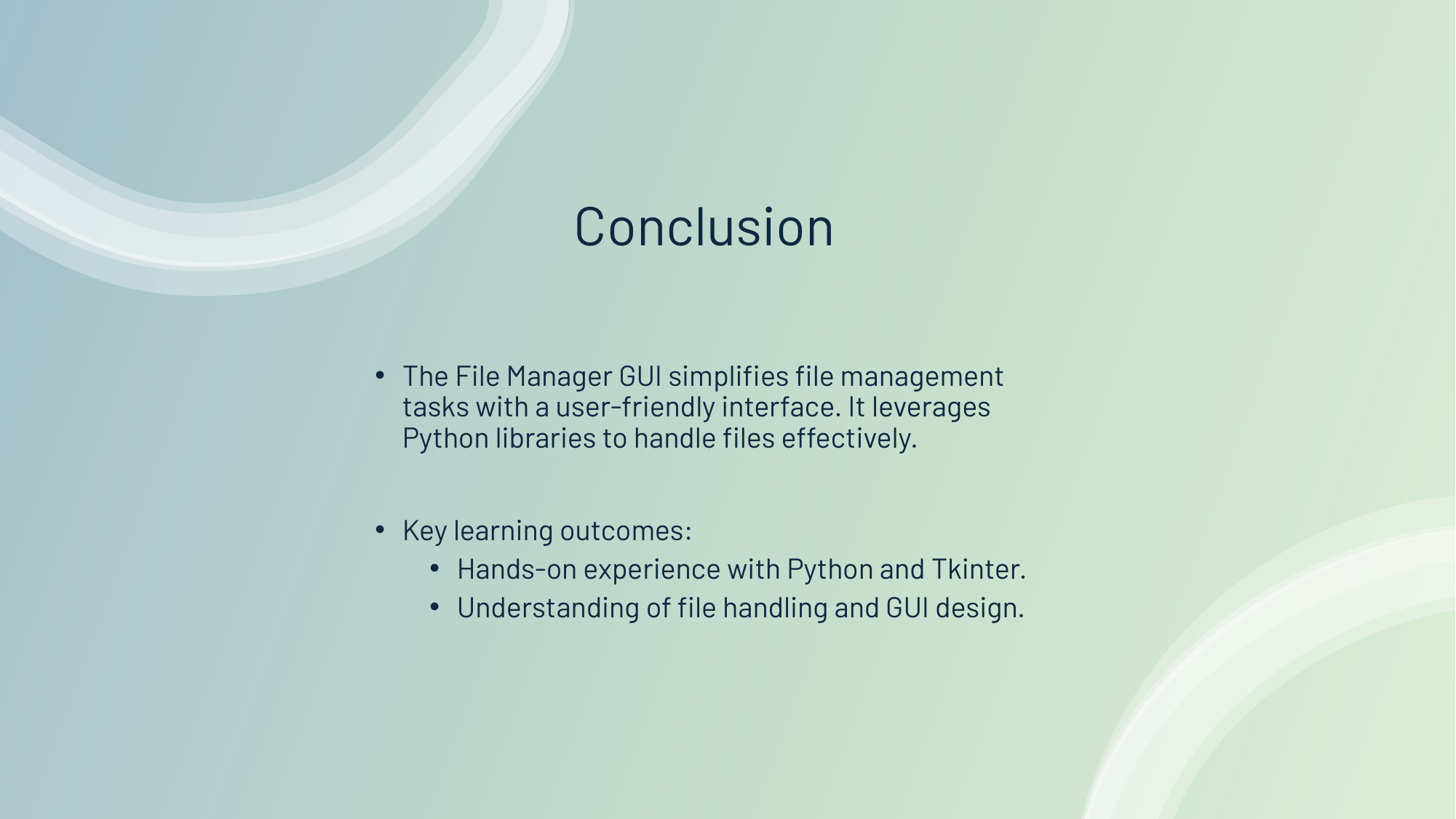

# Conclusion
The File Manager GUI simplifies file management tasks with a user-friendly interface. It leverages Python libraries to handle files effectively.

Key learning outcomes:
Hands-on experience with Python and Tkinter.
Understanding of file handling and GUI design.